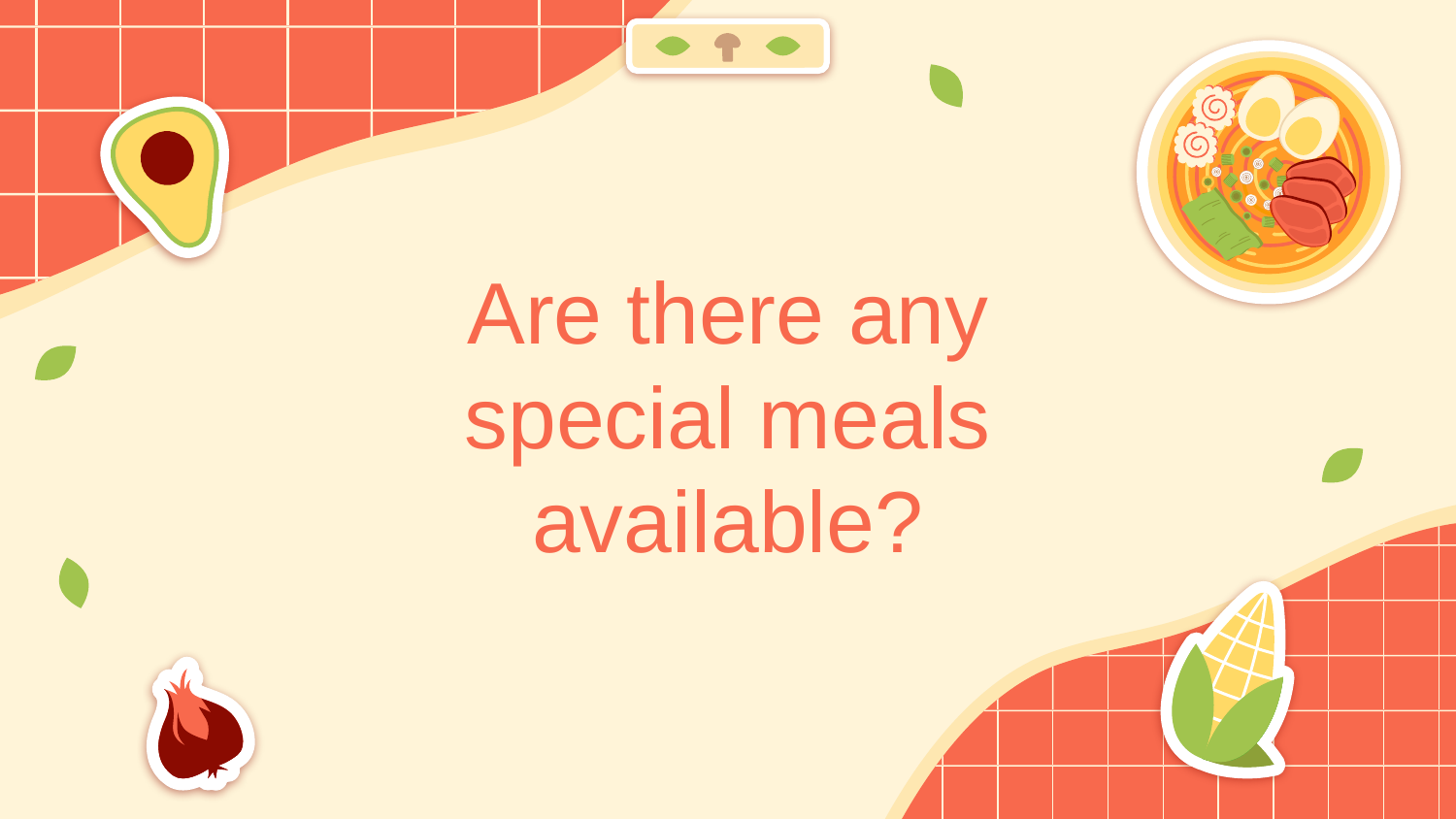

# Are there any special meals available?